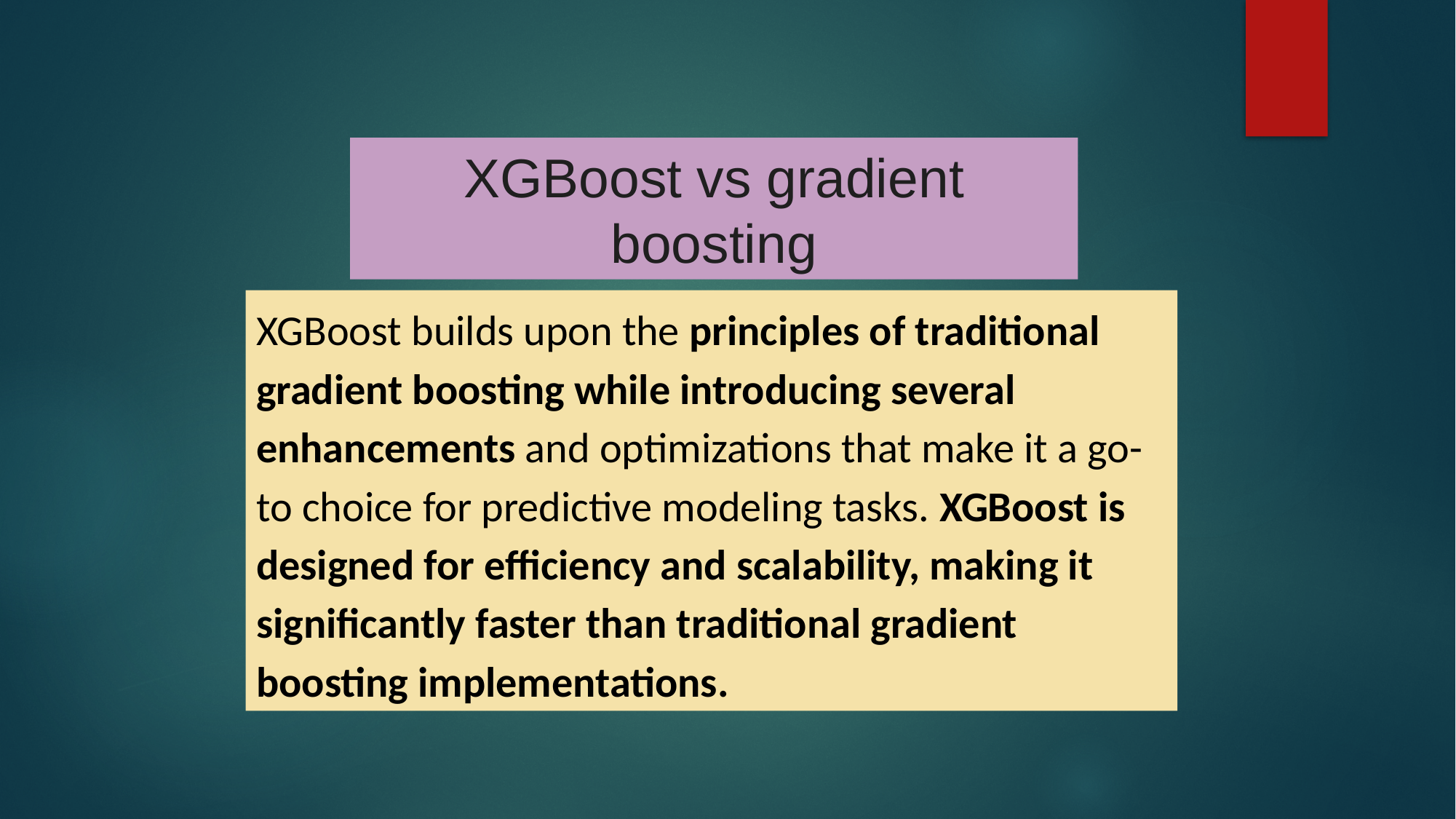

XGBoost vs gradient boosting
XGBoost builds upon the principles of traditional gradient boosting while introducing several enhancements and optimizations that make it a go-to choice for predictive modeling tasks. XGBoost is designed for efficiency and scalability, making it significantly faster than traditional gradient boosting implementations.